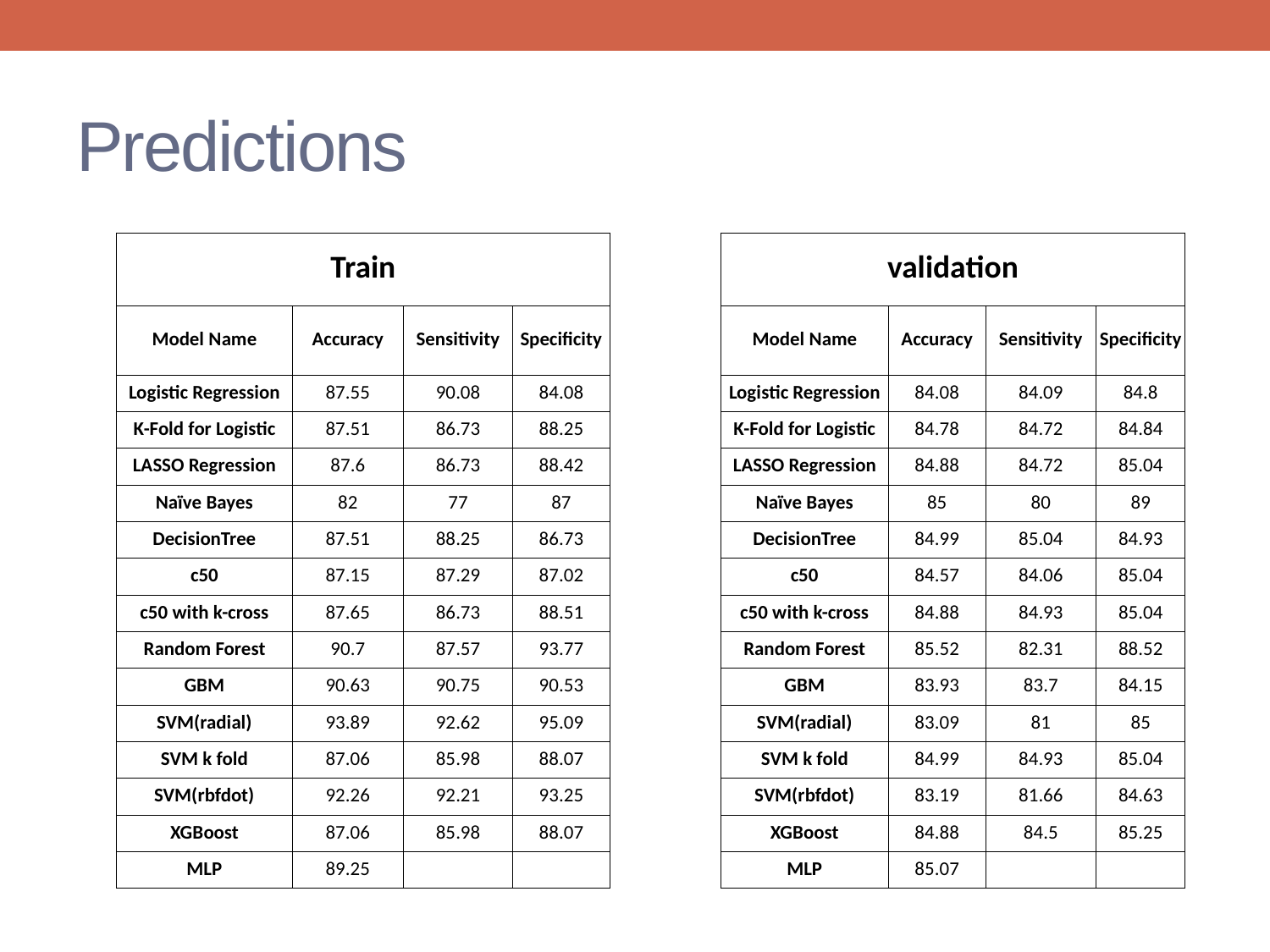

# Predictions
| Train |  |  |  |  | validation |  |  |  |
| --- | --- | --- | --- | --- | --- | --- | --- | --- |
|  |  |  |  |  |  |  |  |  |
| Model Name | Accuracy | Sensitivity | Specificity |  | Model Name | Accuracy | Sensitivity | Specificity |
| Logistic Regression | 87.55 | 90.08 | 84.08 |  | Logistic Regression | 84.08 | 84.09 | 84.8 |
| K-Fold for Logistic | 87.51 | 86.73 | 88.25 |  | K-Fold for Logistic | 84.78 | 84.72 | 84.84 |
| LASSO Regression | 87.6 | 86.73 | 88.42 |  | LASSO Regression | 84.88 | 84.72 | 85.04 |
| Naïve Bayes | 82 | 77 | 87 |  | Naïve Bayes | 85 | 80 | 89 |
| DecisionTree | 87.51 | 88.25 | 86.73 |  | DecisionTree | 84.99 | 85.04 | 84.93 |
| c50 | 87.15 | 87.29 | 87.02 |  | c50 | 84.57 | 84.06 | 85.04 |
| c50 with k-cross | 87.65 | 86.73 | 88.51 |  | c50 with k-cross | 84.88 | 84.93 | 85.04 |
| Random Forest | 90.7 | 87.57 | 93.77 |  | Random Forest | 85.52 | 82.31 | 88.52 |
| GBM | 90.63 | 90.75 | 90.53 |  | GBM | 83.93 | 83.7 | 84.15 |
| SVM(radial) | 93.89 | 92.62 | 95.09 |  | SVM(radial) | 83.09 | 81 | 85 |
| SVM k fold | 87.06 | 85.98 | 88.07 |  | SVM k fold | 84.99 | 84.93 | 85.04 |
| SVM(rbfdot) | 92.26 | 92.21 | 93.25 |  | SVM(rbfdot) | 83.19 | 81.66 | 84.63 |
| XGBoost | 87.06 | 85.98 | 88.07 |  | XGBoost | 84.88 | 84.5 | 85.25 |
| MLP | 89.25 |  |  |  | MLP | 85.07 |  |  |